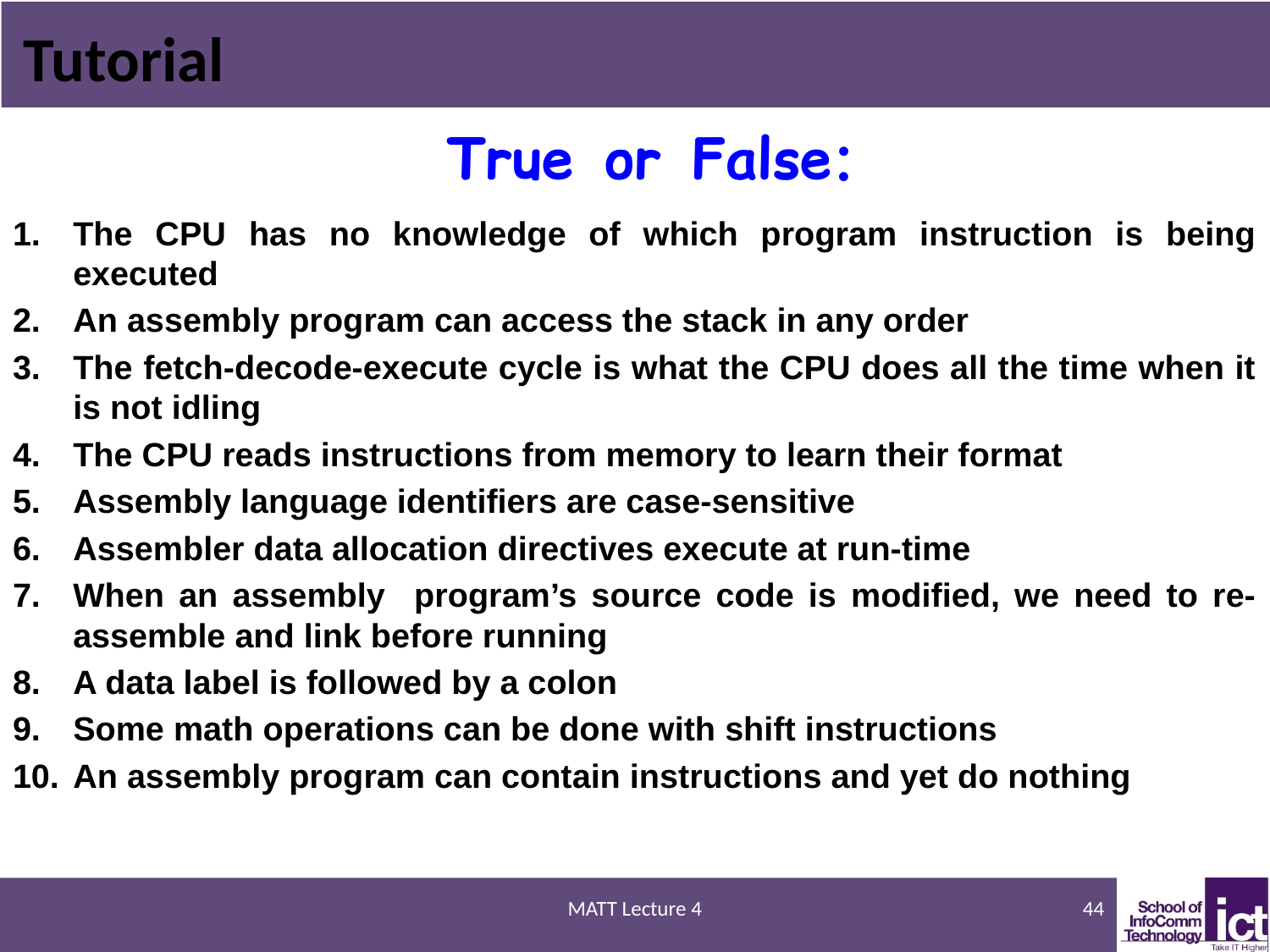

# Tutorial
True or False:
The CPU has no knowledge of which program instruction is being executed
An assembly program can access the stack in any order
The fetch-decode-execute cycle is what the CPU does all the time when it is not idling
The CPU reads instructions from memory to learn their format
Assembly language identifiers are case-sensitive
Assembler data allocation directives execute at run-time
When an assembly  program’s source code is modified, we need to re-assemble and link before running
A data label is followed by a colon
Some math operations can be done with shift instructions
An assembly program can contain instructions and yet do nothing

MATT Lecture 4
44